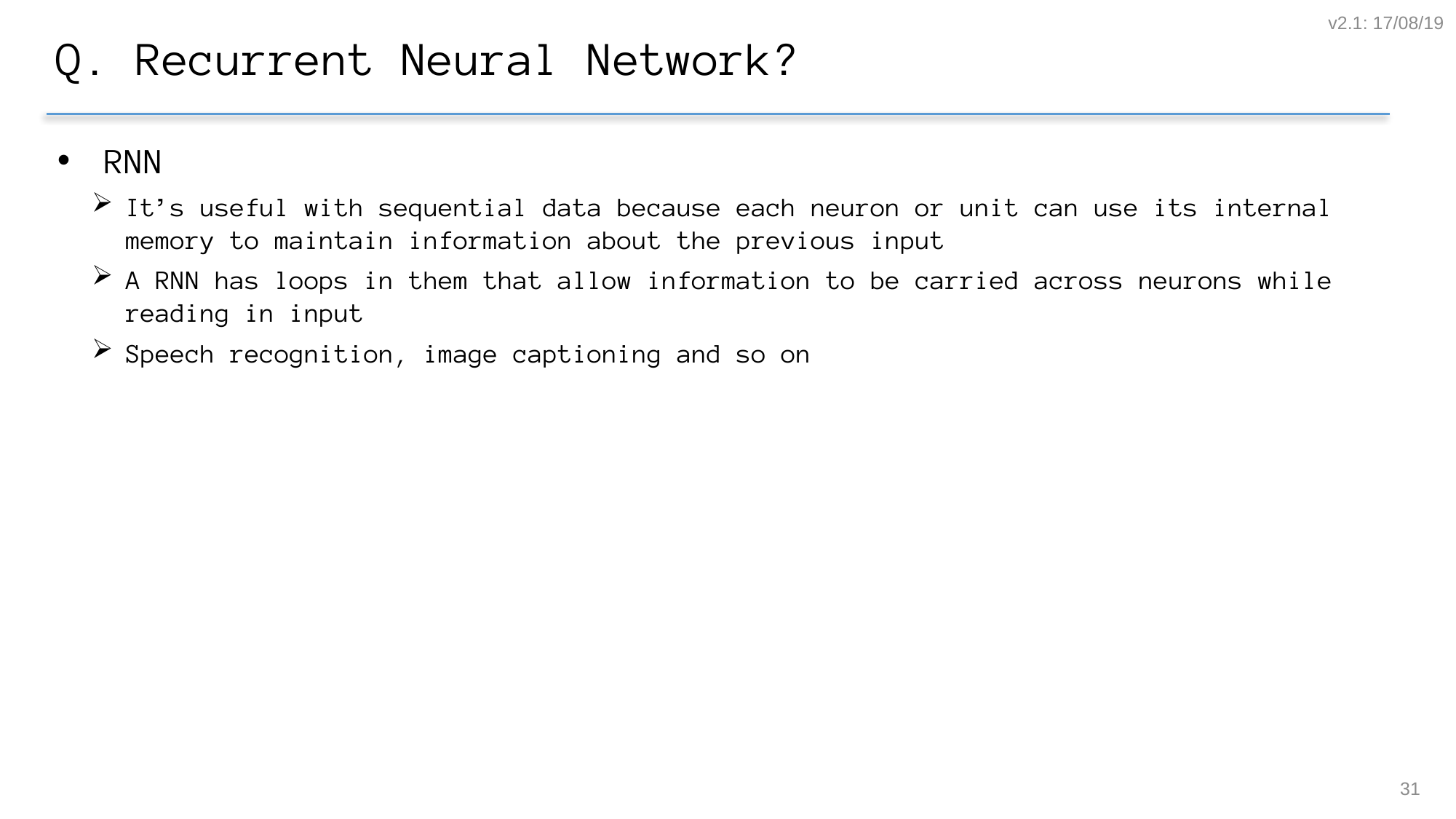

v2.1: 17/08/19
# Q. Recurrent Neural Network?
 RNN
It’s useful with sequential data because each neuron or unit can use its internal memory to maintain information about the previous input
A RNN has loops in them that allow information to be carried across neurons while reading in input
Speech recognition, image captioning and so on
31